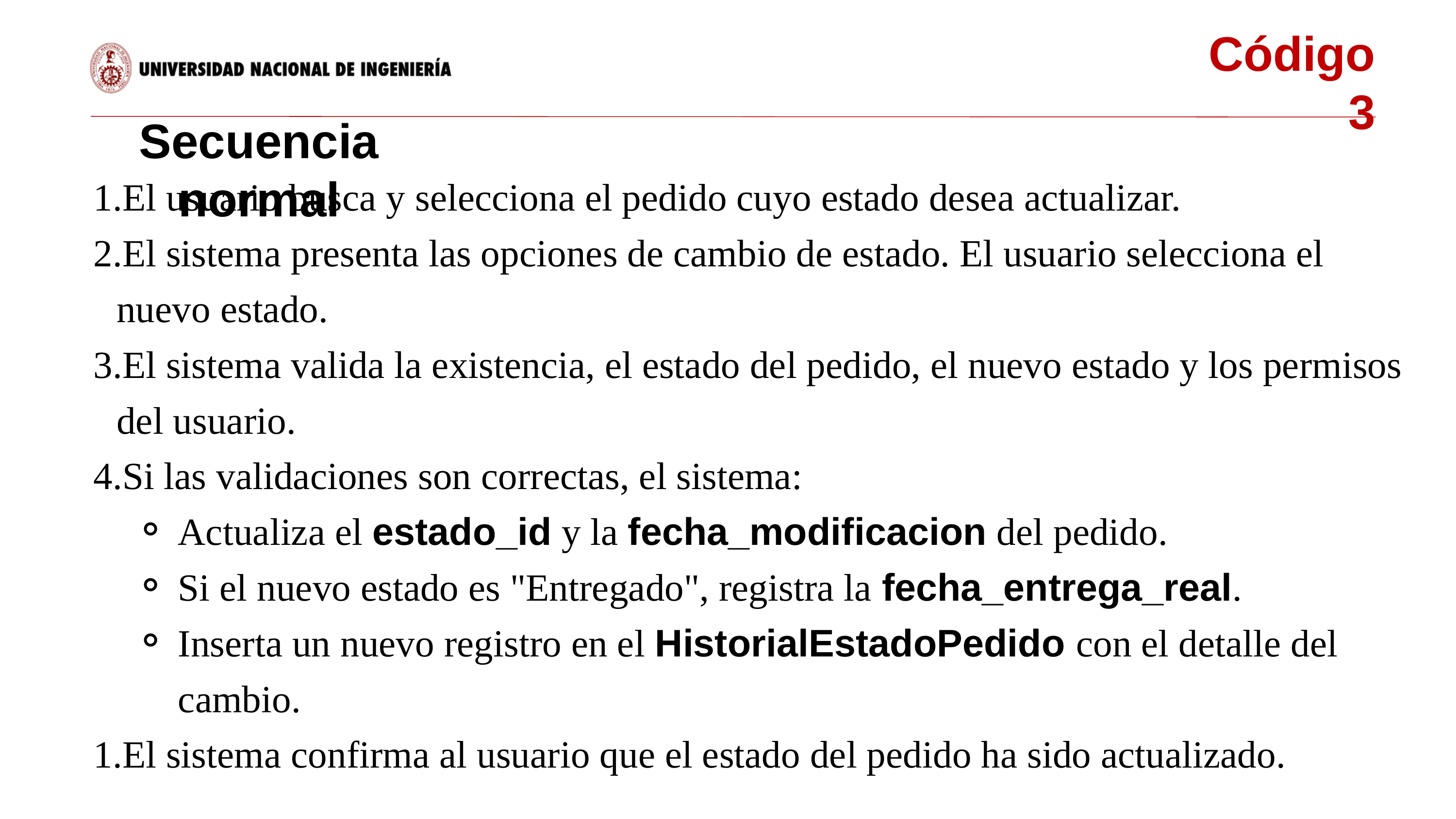

Código 3

Secuencia normal

El usuario busca y selecciona el pedido cuyo estado desea actualizar.
El sistema presenta las opciones de cambio de estado. El usuario selecciona el nuevo estado.
El sistema valida la existencia, el estado del pedido, el nuevo estado y los permisos del usuario.
Si las validaciones son correctas, el sistema:
Actualiza el estado_id y la fecha_modificacion del pedido.
Si el nuevo estado es "Entregado", registra la fecha_entrega_real.
Inserta un nuevo registro en el HistorialEstadoPedido con el detalle del cambio.
El sistema confirma al usuario que el estado del pedido ha sido actualizado.